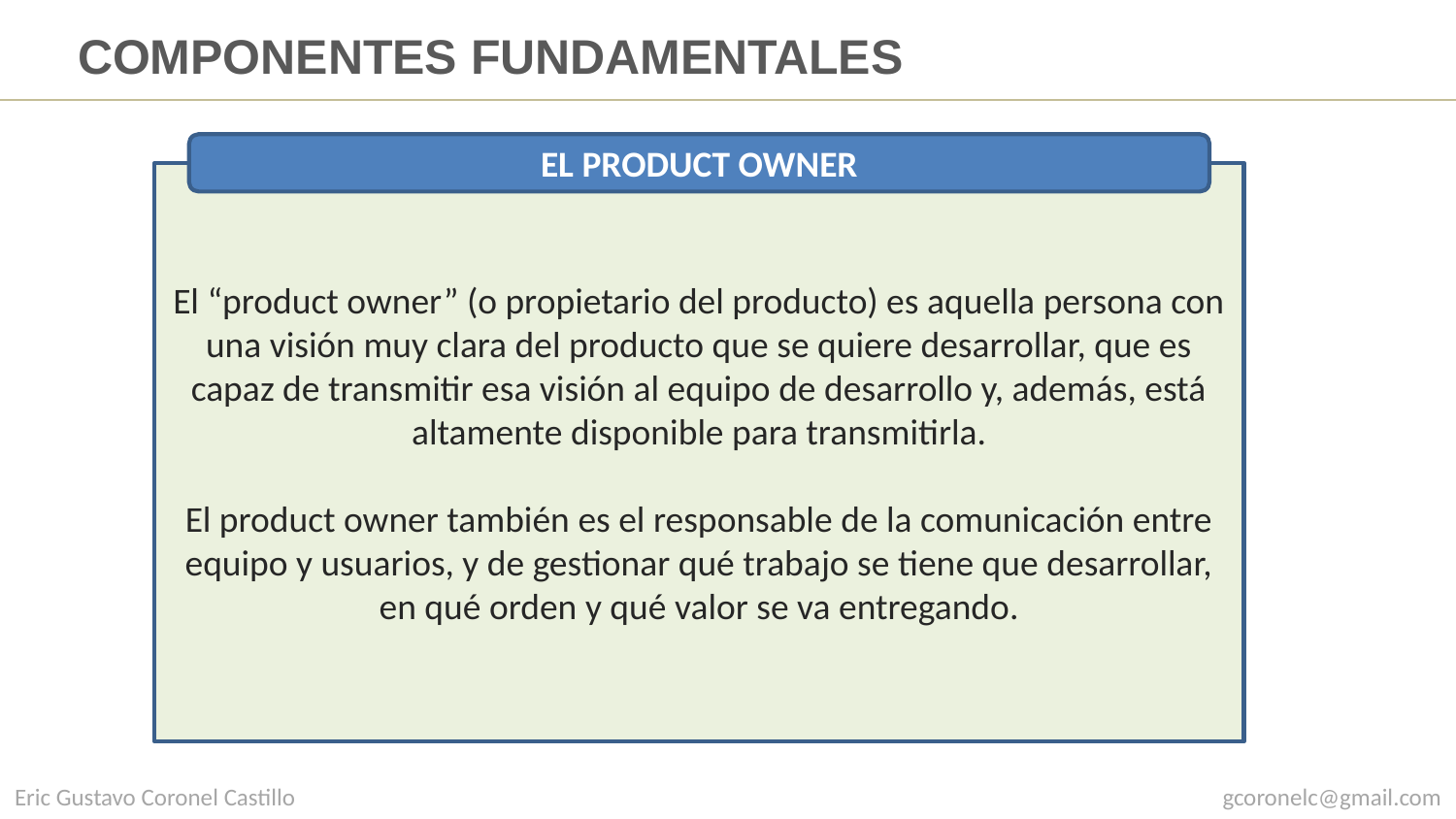

# COMPONENTES FUNDAMENTALES
EL PRODUCT OWNER
El “product owner” (o propietario del producto) es aquella persona con una visión muy clara del producto que se quiere desarrollar, que es capaz de transmitir esa visión al equipo de desarrollo y, además, está altamente disponible para transmitirla.

El product owner también es el responsable de la comunicación entre equipo y usuarios, y de gestionar qué trabajo se tiene que desarrollar, en qué orden y qué valor se va entregando.